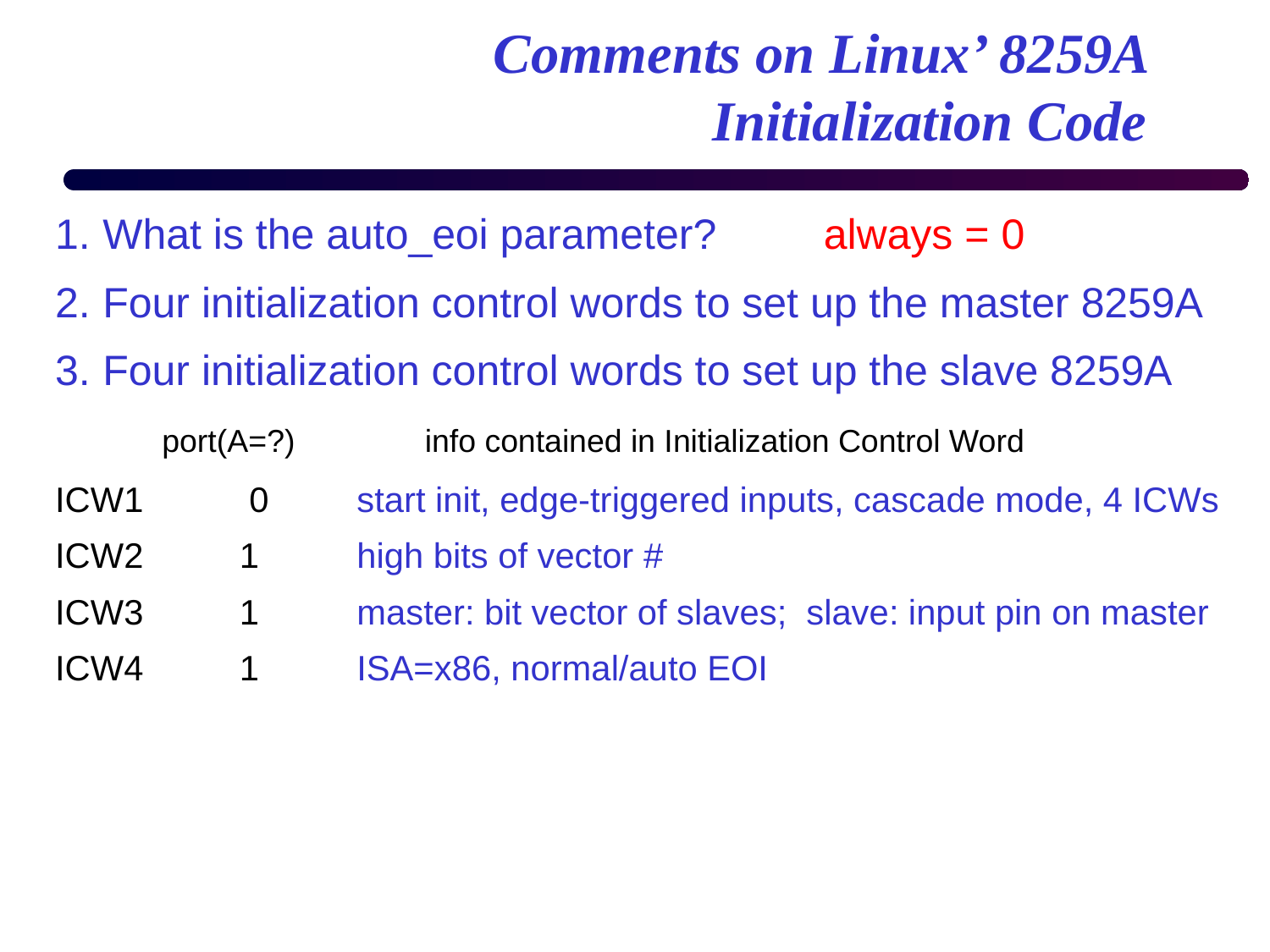

# Comments on Linux’ 8259A Initialization Code
What is the auto_eoi parameter?         always = 0
Four initialization control words to set up the master 8259A
Four initialization control words to set up the slave 8259A
	     port(A=?)	       info contained in Initialization Control Word
ICW1	  0	start init, edge-triggered inputs, cascade mode, 4 ICWs
ICW2	 1	high bits of vector #
ICW3	 1	master: bit vector of slaves;  slave: input pin on master
ICW4	 1	ISA=x86, normal/auto EOI